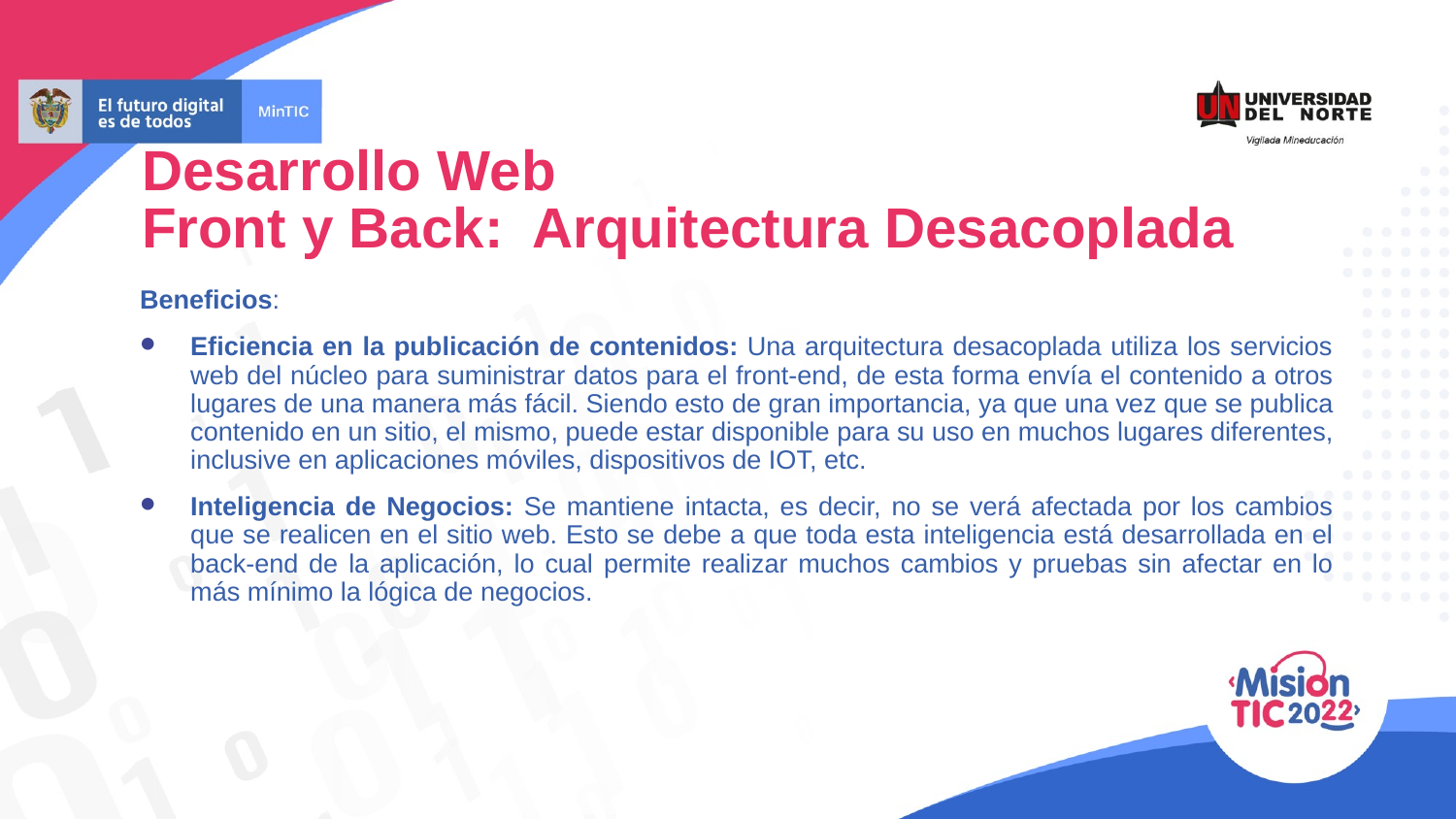

Desarrollo Web
Front y Back:  Arquitectura Desacoplada
Beneficios:
Eficiencia en la publicación de contenidos: Una arquitectura desacoplada utiliza los servicios web del núcleo para suministrar datos para el front-end, de esta forma envía el contenido a otros lugares de una manera más fácil. Siendo esto de gran importancia, ya que una vez que se publica contenido en un sitio, el mismo, puede estar disponible para su uso en muchos lugares diferentes, inclusive en aplicaciones móviles, dispositivos de IOT, etc.
Inteligencia de Negocios: Se mantiene intacta, es decir, no se verá afectada por los cambios que se realicen en el sitio web. Esto se debe a que toda esta inteligencia está desarrollada en el back-end de la aplicación, lo cual permite realizar muchos cambios y pruebas sin afectar en lo más mínimo la lógica de negocios.